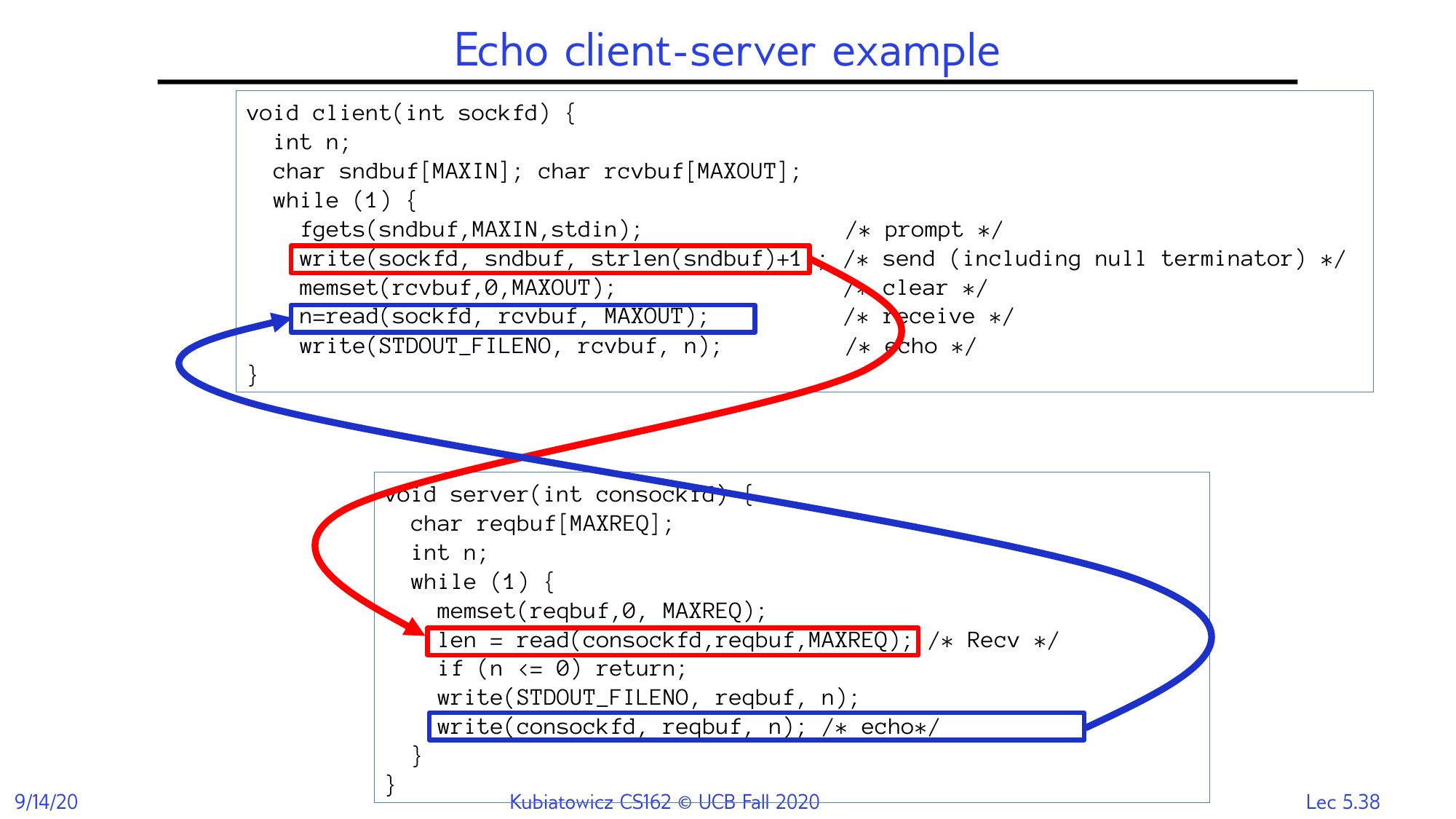

# Echo client-server example
void client(int sockfd) {
  int n;
  char sndbuf[MAXIN]; char rcvbuf[MAXOUT];
  while (1) {
    fgets(sndbuf,MAXIN,stdin);		    /* prompt */
    write(sockfd, sndbuf, strlen(sndbuf)+1); /* send (including null terminator) */
    memset(rcvbuf,0,MAXOUT);                 /* clear */
    n=read(sockfd, rcvbuf, MAXOUT);          /* receive */
    write(STDOUT_FILENO, rcvbuf, n);	    /* echo */
}

void server(int consockfd) {
  char reqbuf[MAXREQ];
  int n;
  while (1) {
    memset(reqbuf,0, MAXREQ);
    len = read(consockfd,reqbuf,MAXREQ); /* Recv */
    if (n <= 0) return;
    write(STDOUT_FILENO, reqbuf, n);
    write(consockfd, reqbuf, n); /* echo*/
  }
}